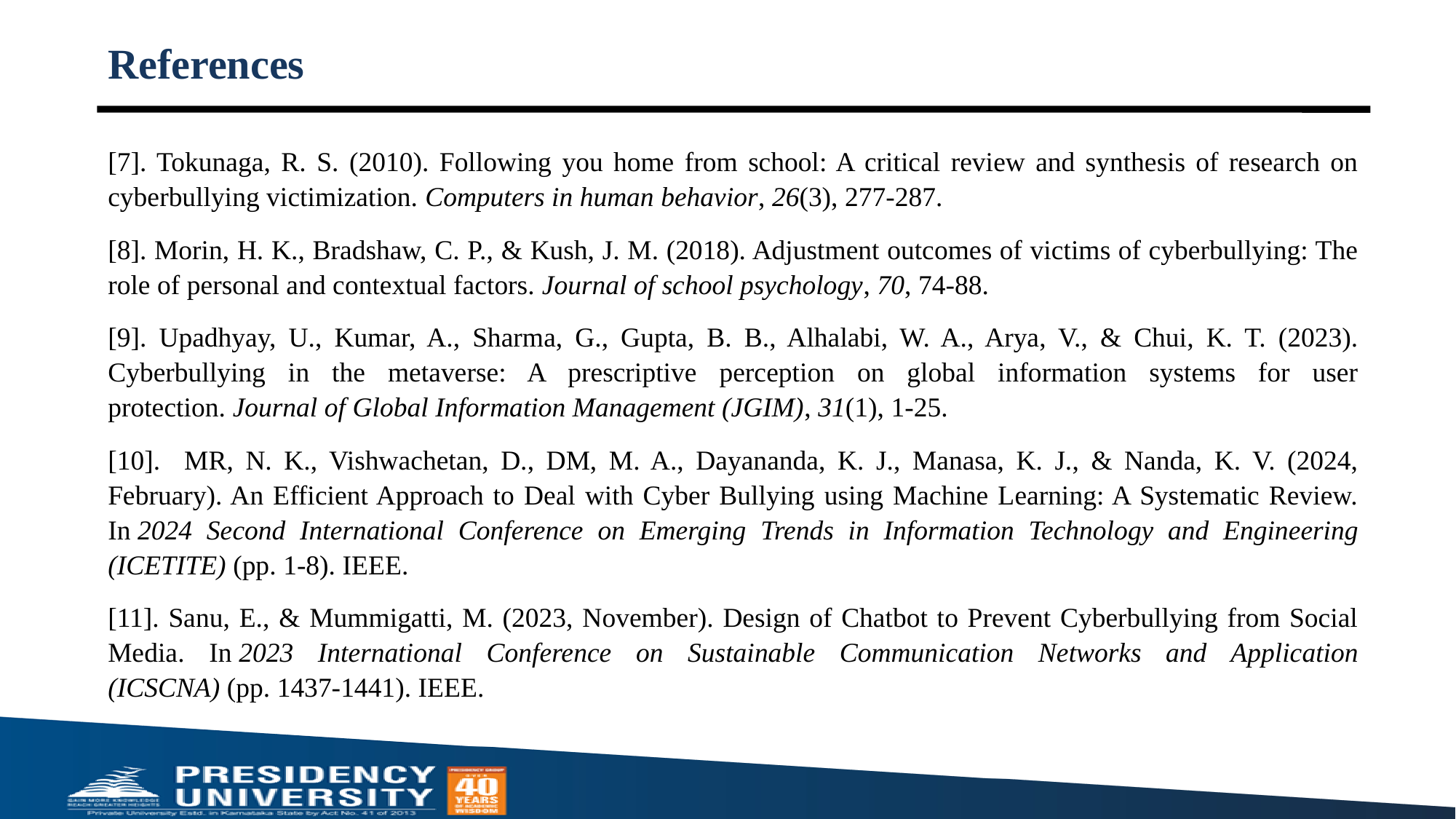

# References
[7]. Tokunaga, R. S. (2010). Following you home from school: A critical review and synthesis of research on cyberbullying victimization. Computers in human behavior, 26(3), 277-287.
[8]. Morin, H. K., Bradshaw, C. P., & Kush, J. M. (2018). Adjustment outcomes of victims of cyberbullying: The role of personal and contextual factors. Journal of school psychology, 70, 74-88.
[9]. Upadhyay, U., Kumar, A., Sharma, G., Gupta, B. B., Alhalabi, W. A., Arya, V., & Chui, K. T. (2023). Cyberbullying in the metaverse: A prescriptive perception on global information systems for user protection. Journal of Global Information Management (JGIM), 31(1), 1-25.
[10].  MR, N. K., Vishwachetan, D., DM, M. A., Dayananda, K. J., Manasa, K. J., & Nanda, K. V. (2024, February). An Efficient Approach to Deal with Cyber Bullying using Machine Learning: A Systematic Review. In 2024 Second International Conference on Emerging Trends in Information Technology and Engineering (ICETITE) (pp. 1-8). IEEE.
[11]. Sanu, E., & Mummigatti, M. (2023, November). Design of Chatbot to Prevent Cyberbullying from Social Media. In 2023 International Conference on Sustainable Communication Networks and Application (ICSCNA) (pp. 1437-1441). IEEE.